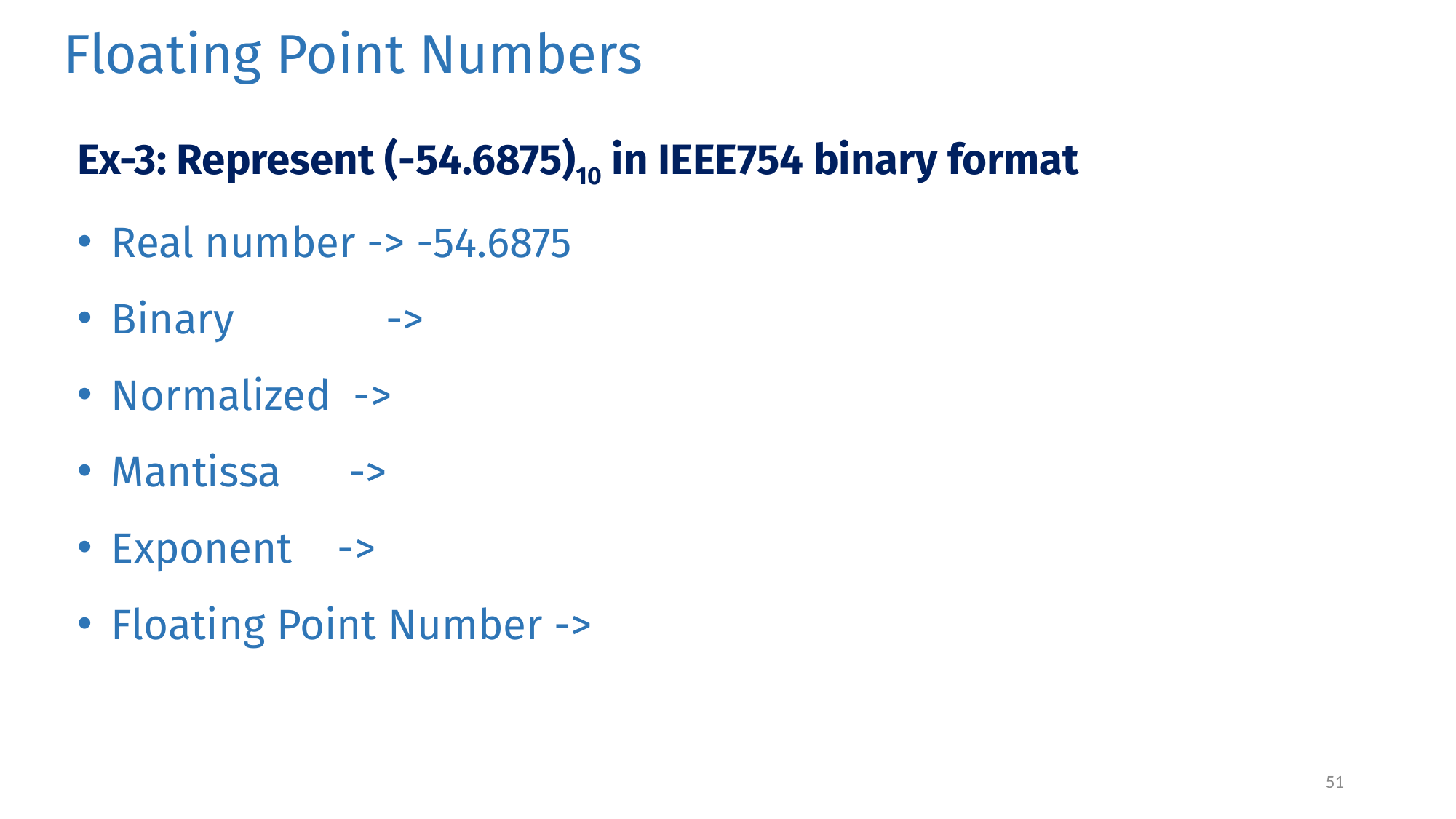

# Floating Point Numbers
Ex-3: Represent (-54.6875)10 in IEEE754 binary format
Real number -> -54.6875
Binary 	     ->
Normalized  ->
Mantissa      ->
Exponent    ->
Floating Point Number ->
51